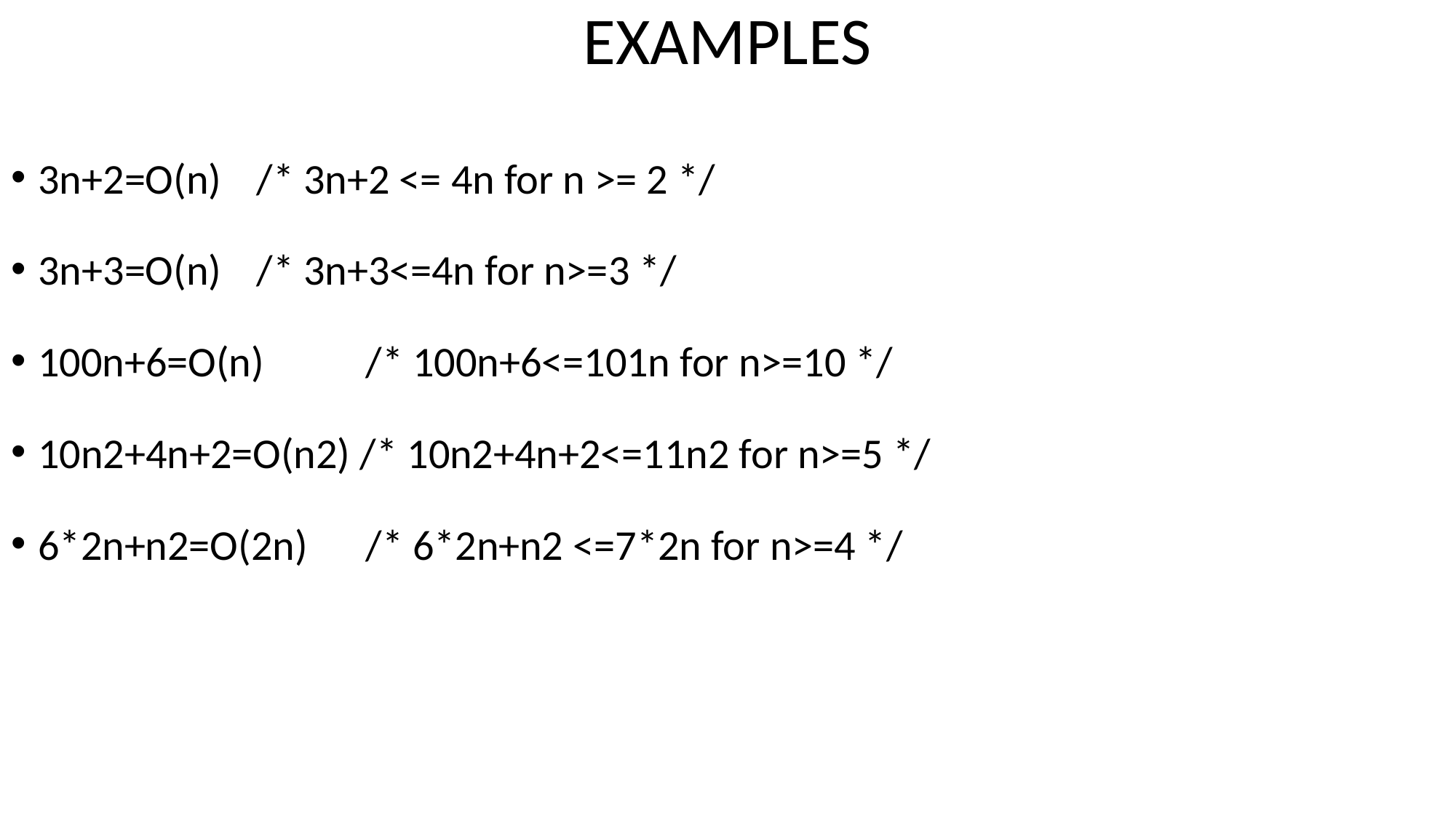

# EXAMPLES
3n+2=O(n)	/* 3n+2 <= 4n for n >= 2 */
3n+3=O(n)	/* 3n+3<=4n for n>=3 */
100n+6=O(n)	/* 100n+6<=101n for n>=10 */
10n2+4n+2=O(n2) /* 10n2+4n+2<=11n2 for n>=5 */
6*2n+n2=O(2n)	/* 6*2n+n2 <=7*2n for n>=4 */